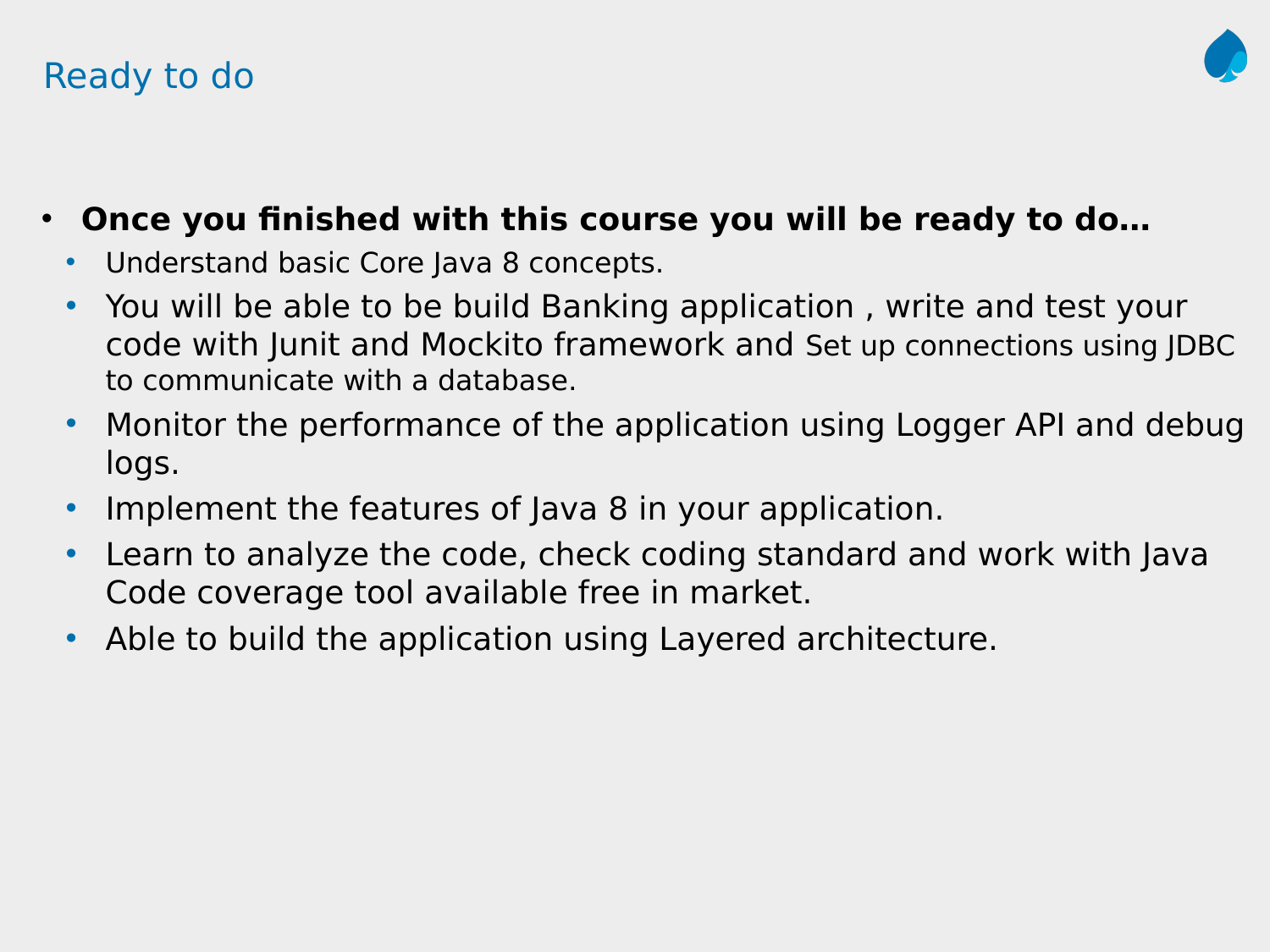

# Ready to do
Once you finished with this course you will be ready to do…
Understand basic Core Java 8 concepts.
You will be able to be build Banking application , write and test your code with Junit and Mockito framework and Set up connections using JDBC to communicate with a database.
Monitor the performance of the application using Logger API and debug logs.
Implement the features of Java 8 in your application.
Learn to analyze the code, check coding standard and work with Java Code coverage tool available free in market.
Able to build the application using Layered architecture.